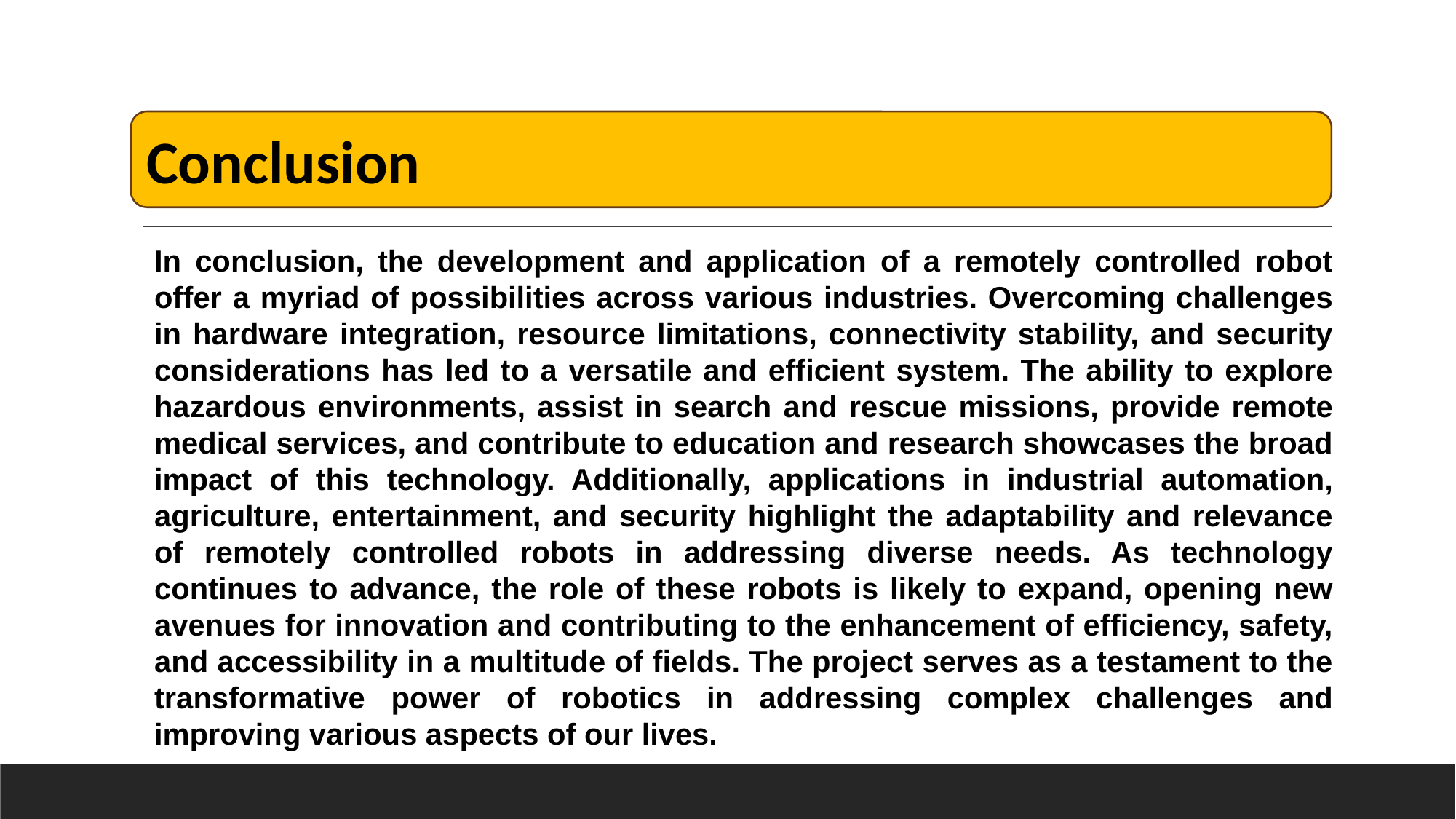

# Conclusion
Conclusion
In conclusion, the development and application of a remotely controlled robot offer a myriad of possibilities across various industries. Overcoming challenges in hardware integration, resource limitations, connectivity stability, and security considerations has led to a versatile and efficient system. The ability to explore hazardous environments, assist in search and rescue missions, provide remote medical services, and contribute to education and research showcases the broad impact of this technology. Additionally, applications in industrial automation, agriculture, entertainment, and security highlight the adaptability and relevance of remotely controlled robots in addressing diverse needs. As technology continues to advance, the role of these robots is likely to expand, opening new avenues for innovation and contributing to the enhancement of efficiency, safety, and accessibility in a multitude of fields. The project serves as a testament to the transformative power of robotics in addressing complex challenges and improving various aspects of our lives.